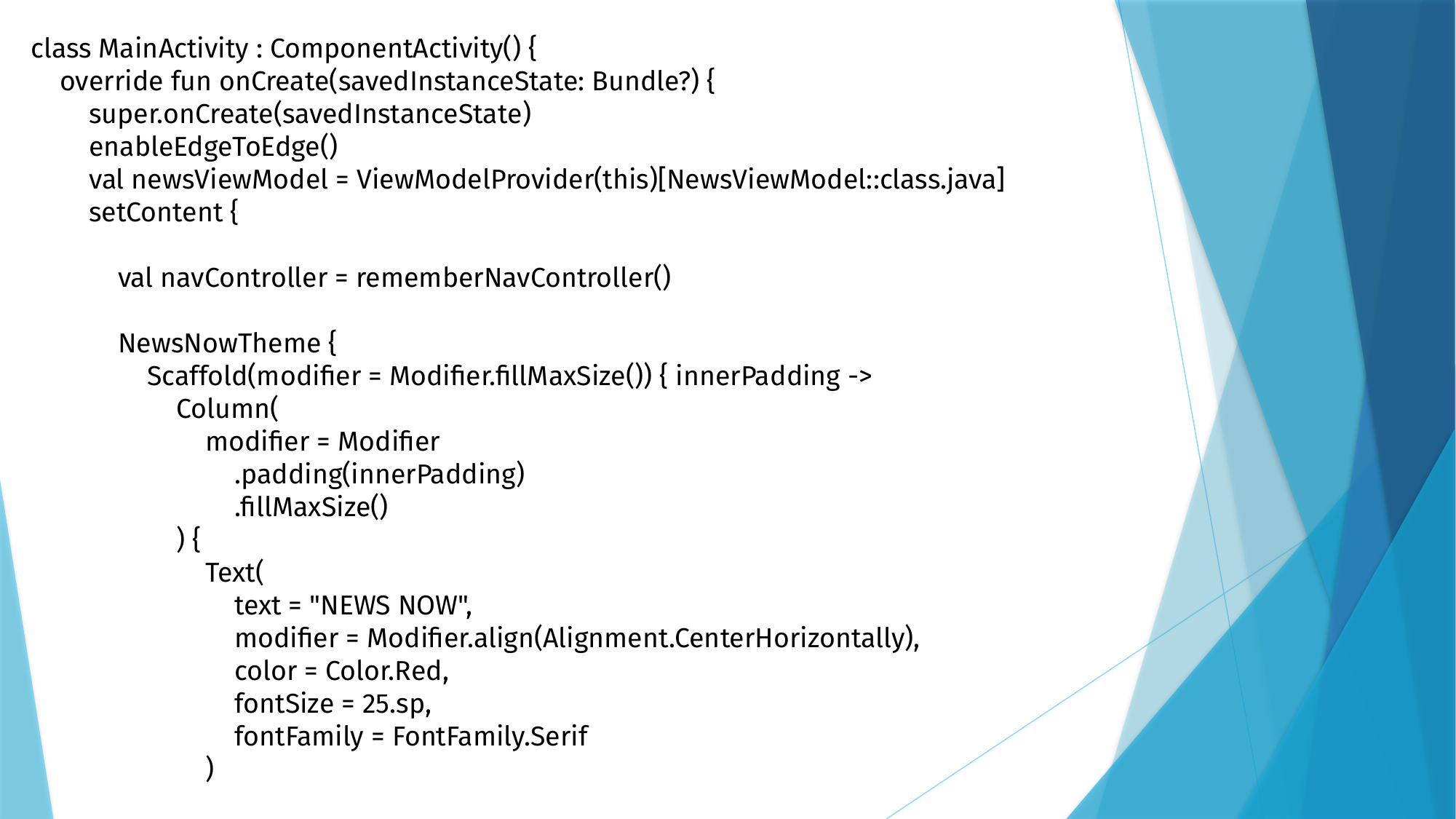

class MainActivity : ComponentActivity() {
    override fun onCreate(savedInstanceState: Bundle?) {
        super.onCreate(savedInstanceState)
        enableEdgeToEdge()
        val newsViewModel = ViewModelProvider(this)[NewsViewModel::class.java]
        setContent {

            val navController = rememberNavController()

            NewsNowTheme {
                Scaffold(modifier = Modifier.fillMaxSize()) { innerPadding ->
                    Column(
                        modifier = Modifier
                            .padding(innerPadding)
                            .fillMaxSize()
                    ) {
                        Text(
                            text = "NEWS NOW",
                            modifier = Modifier.align(Alignment.CenterHorizontally),
                            color = Color.Red,
                            fontSize = 25.sp,
                            fontFamily = FontFamily.Serif
                        )